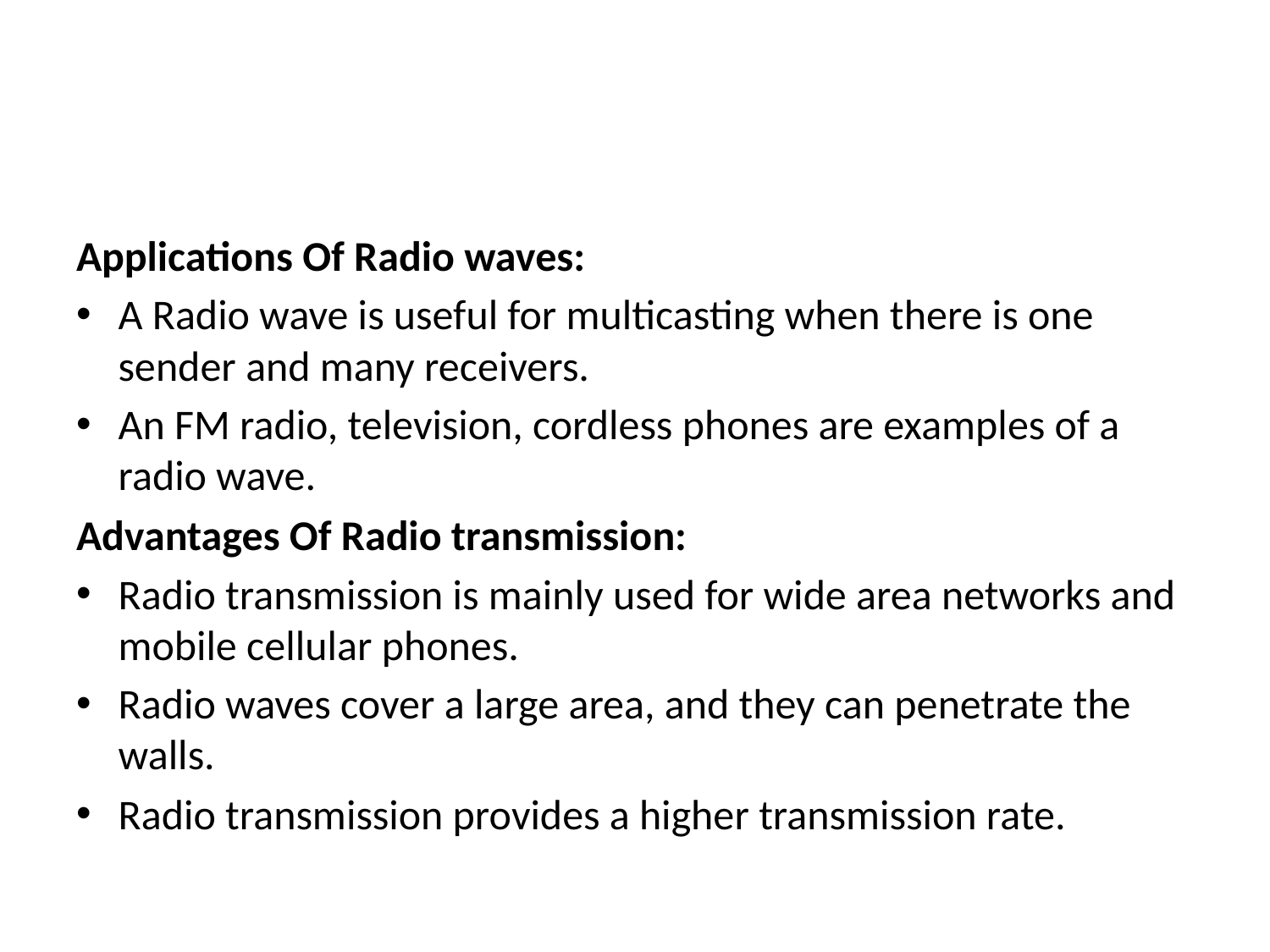

#
Applications Of Radio waves:
A Radio wave is useful for multicasting when there is one sender and many receivers.
An FM radio, television, cordless phones are examples of a radio wave.
Advantages Of Radio transmission:
Radio transmission is mainly used for wide area networks and mobile cellular phones.
Radio waves cover a large area, and they can penetrate the walls.
Radio transmission provides a higher transmission rate.